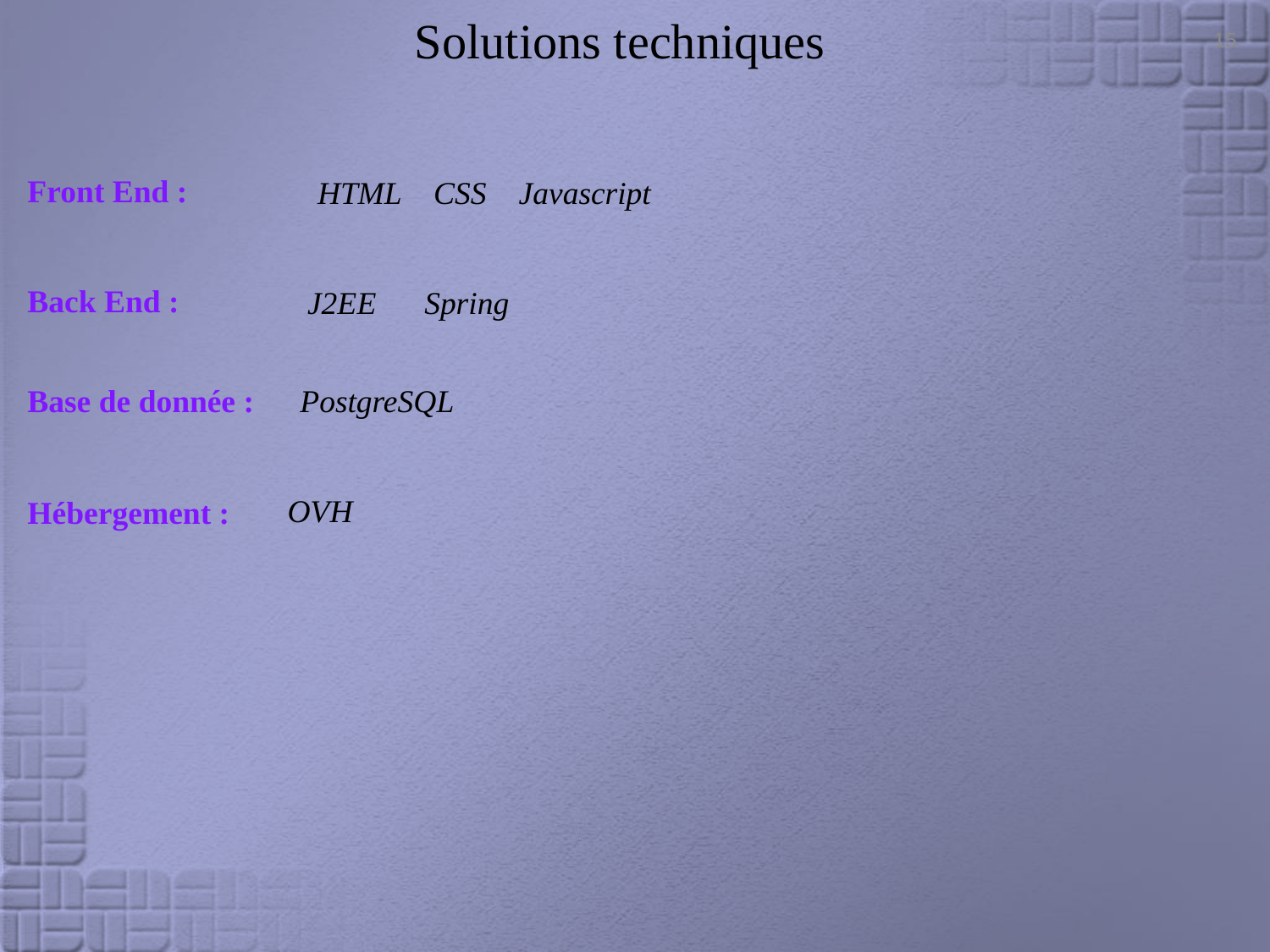

15
Solutions techniques
Front End :
HTML    CSS    Javascript
Back End :
J2EE      Spring
Base de donnée :
PostgreSQL
OVH
Hébergement :